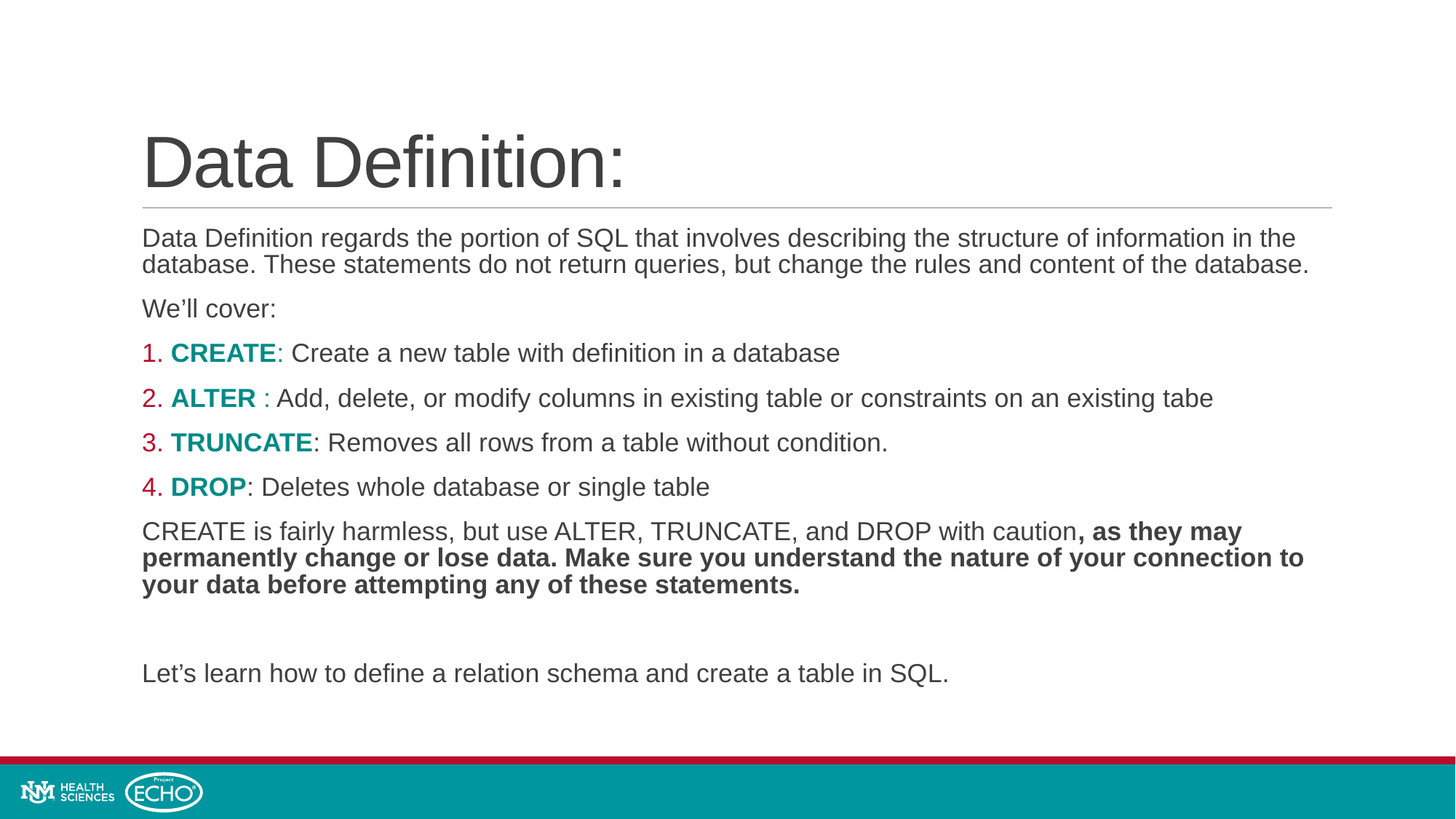

# Data Definition:
Data Definition regards the portion of SQL that involves describing the structure of information in the database. These statements do not return queries, but change the rules and content of the database.
We’ll cover:
1. CREATE: Create a new table with definition in a database
2. ALTER : Add, delete, or modify columns in existing table or constraints on an existing tabe
3. TRUNCATE: Removes all rows from a table without condition.
4. DROP: Deletes whole database or single table
CREATE is fairly harmless, but use ALTER, TRUNCATE, and DROP with caution, as they may permanently change or lose data. Make sure you understand the nature of your connection to your data before attempting any of these statements.

Let’s learn how to define a relation schema and create a table in SQL.